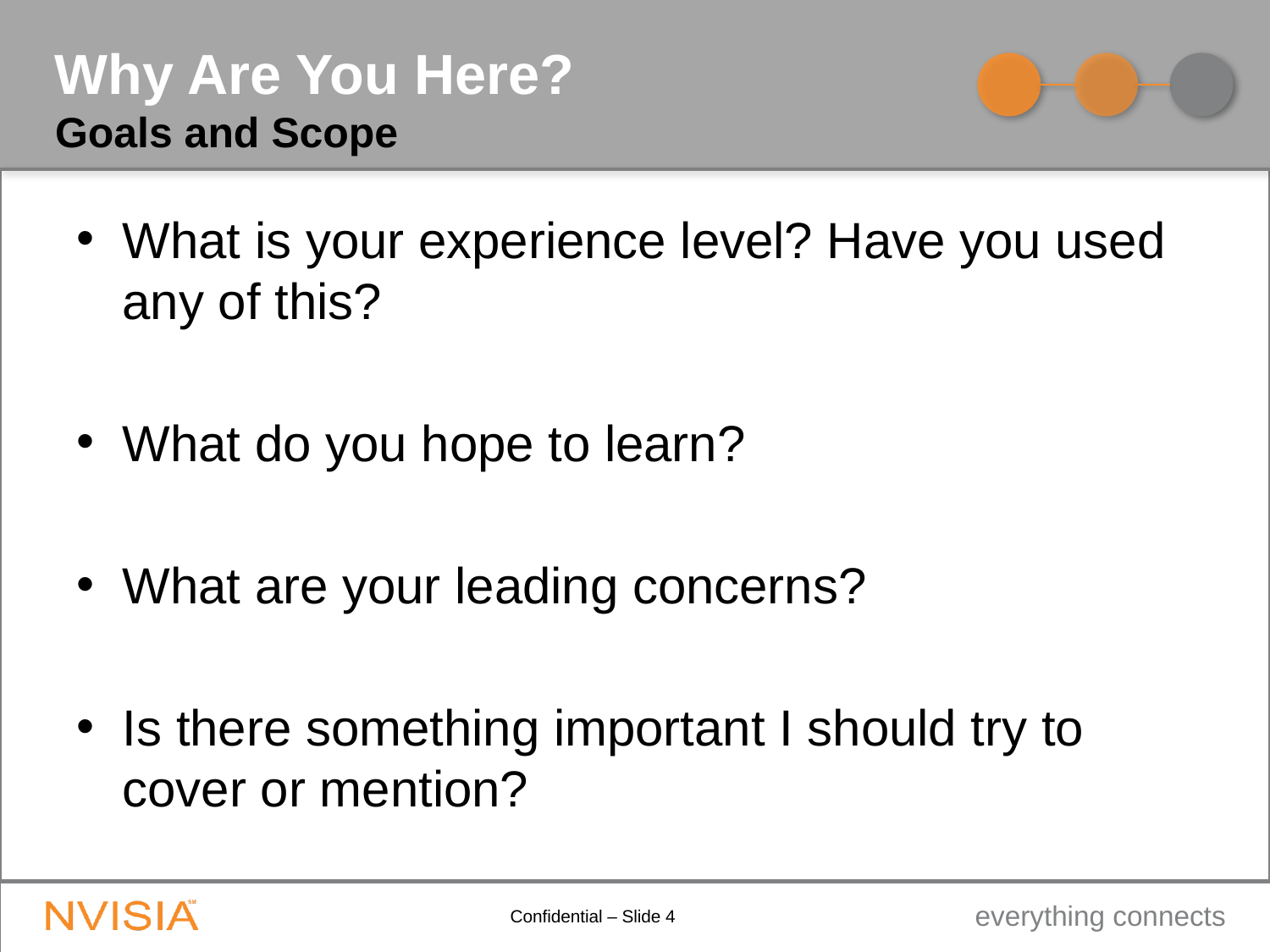

# Why Are You Here?
Goals and Scope
What is your experience level? Have you used any of this?

What do you hope to learn?

What are your leading concerns?

Is there something important I should try to cover or mention?